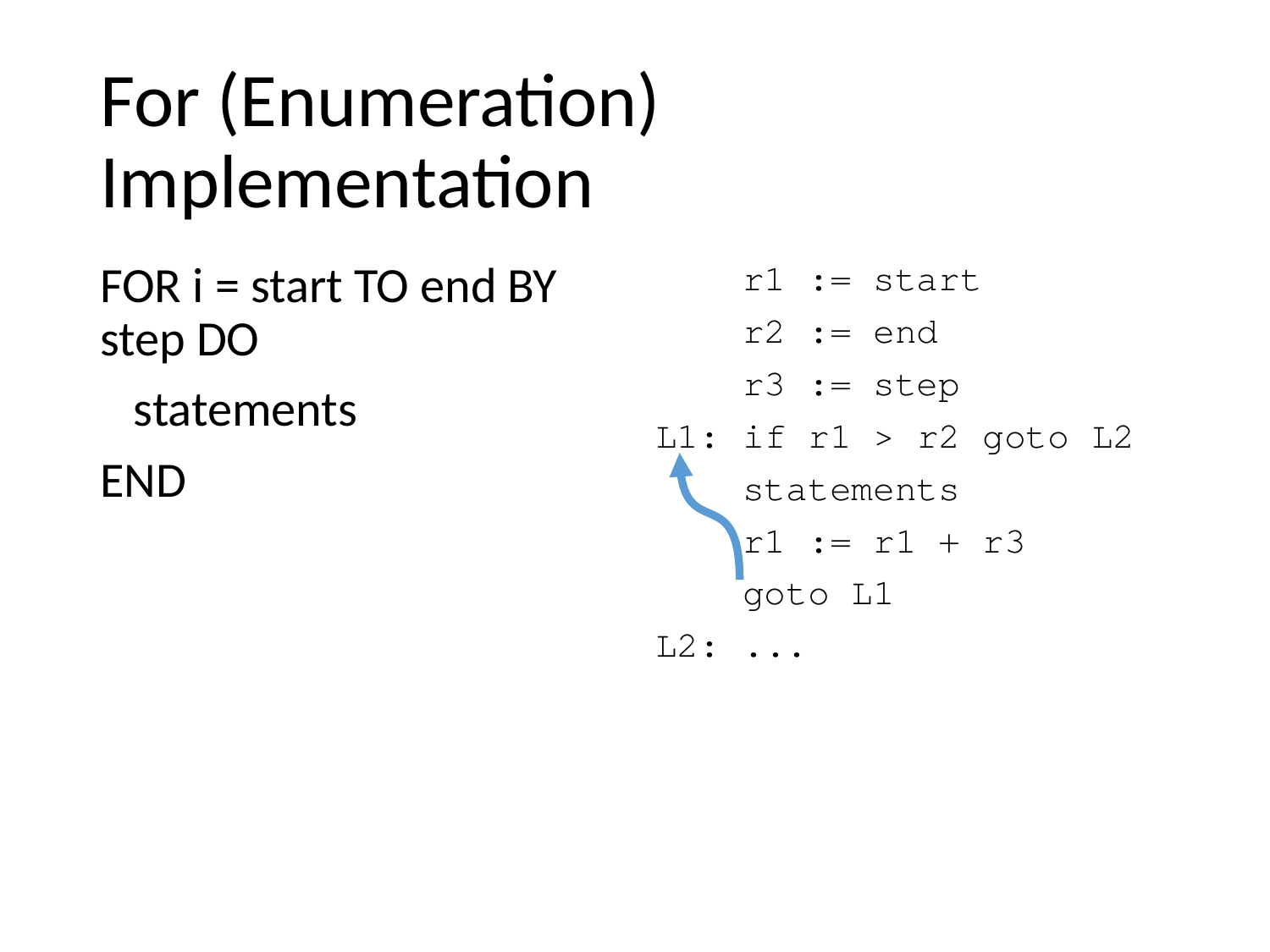

# For (Enumeration) Implementation
FOR i = start TO end BY step DO
   statements
END
    r1 := start
    r2 := end
    r3 := step
L1: if r1 > r2 goto L2
    statements
    r1 := r1 + r3
    goto L1
L2: ...